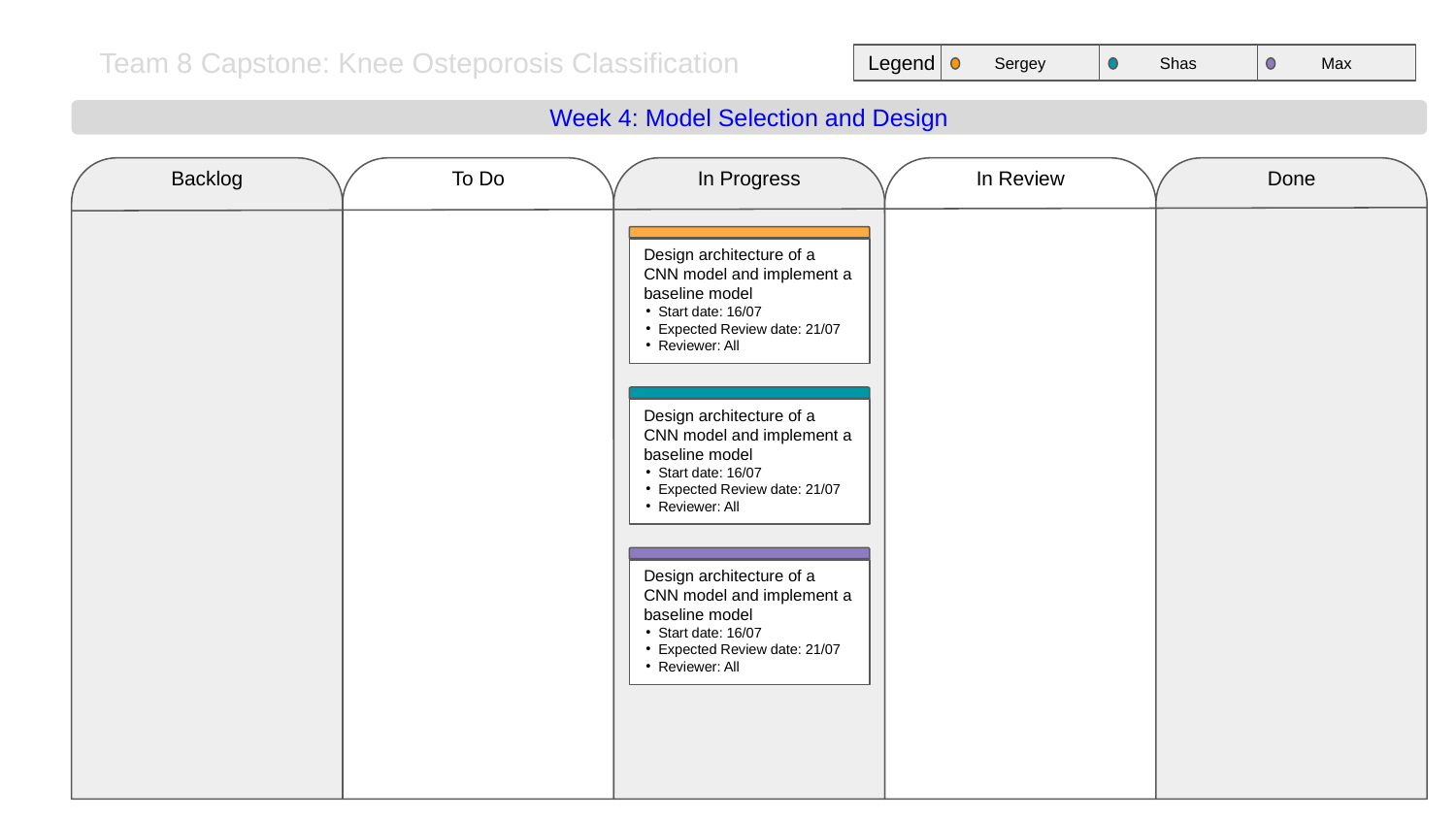

Team 8 Capstone: Knee Osteporosis Classification
Legend
Sergey
Shas
Max

Week 4: Model Selection and Design
Backlog
To Do
In Progress
In Review
Done

Design architecture of a CNN model and implement a baseline model
Start date: 16/07
Expected Review date: 21/07
Reviewer: All

Design architecture of a CNN model and implement a baseline model
Start date: 16/07
Expected Review date: 21/07
Reviewer: All

Design architecture of a CNN model and implement a baseline model
Start date: 16/07
Expected Review date: 21/07
Reviewer: All